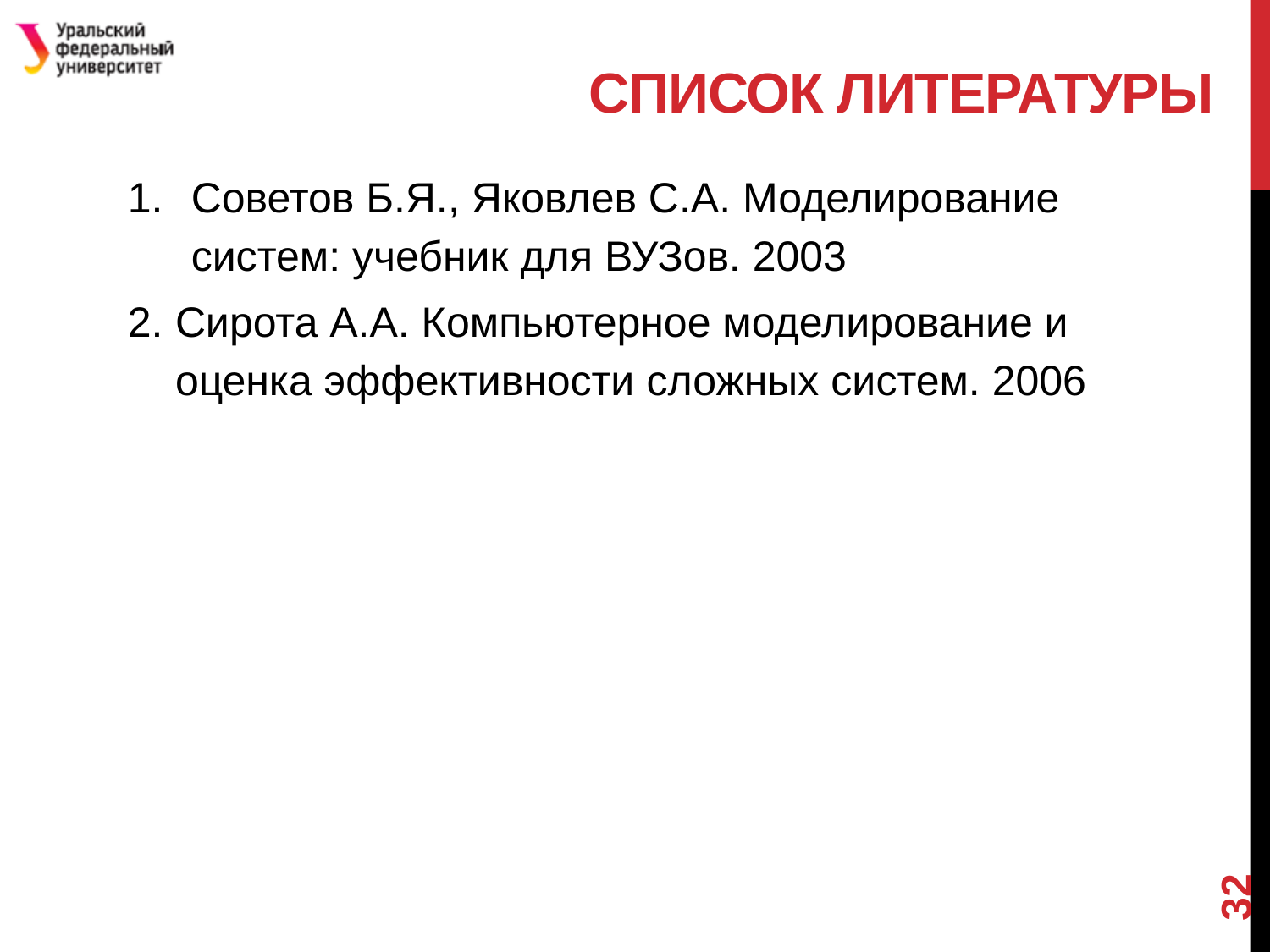

# Список литературы
Советов Б.Я., Яковлев С.А. Моделирование систем: учебник для ВУЗов. 2003
Сирота А.А. Компьютерное моделирование и оценка эффективности сложных систем. 2006

32